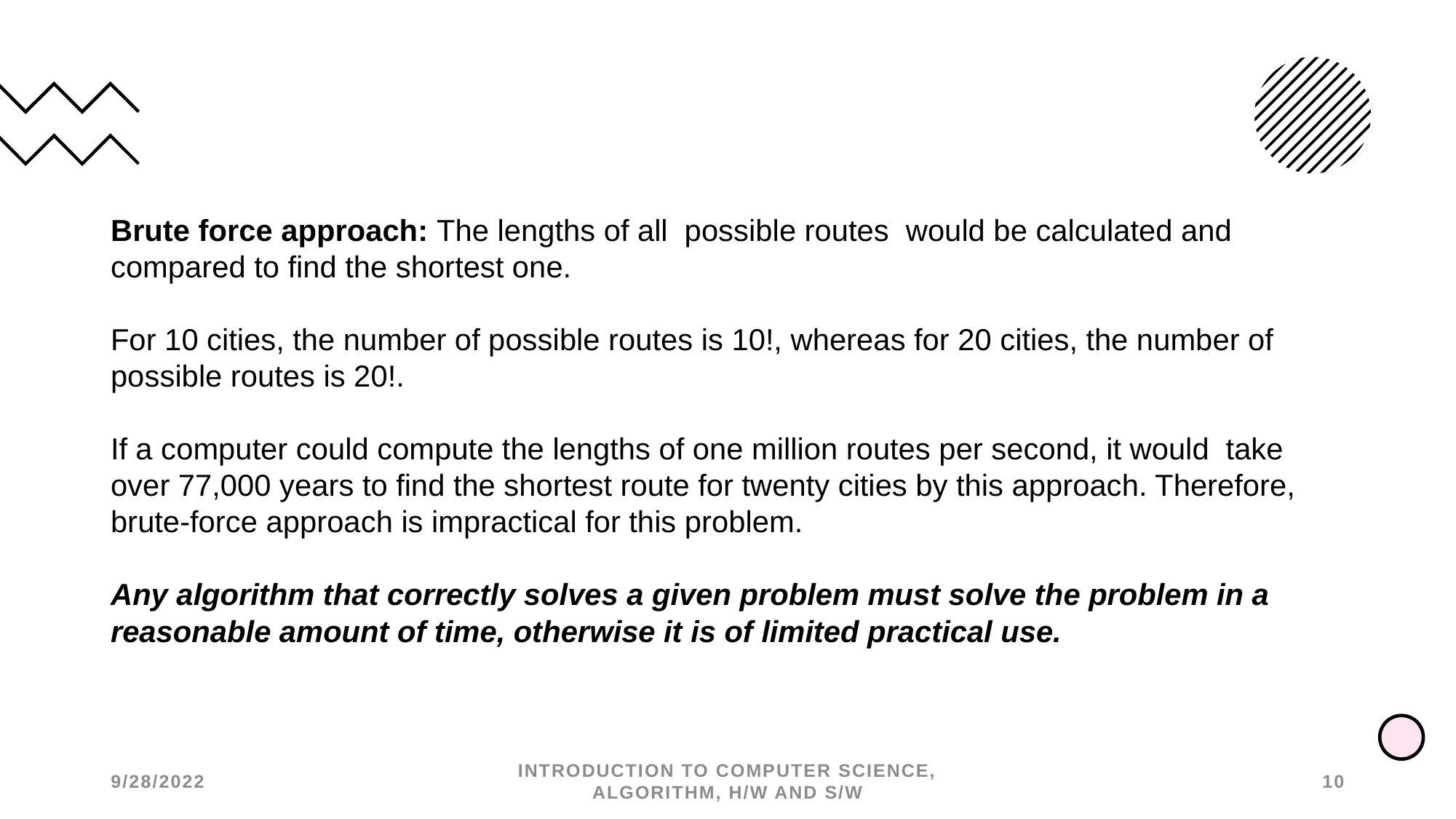

Brute force approach: The lengths of all  possible routes  would be calculated and  compared to find the shortest one.

For 10 cities, the number of possible routes is 10!, whereas for 20 cities, the number of possible routes is 20!.

If a computer could compute the lengths of one million routes per second, it would  take over 77,000 years to find the shortest route for twenty cities by this approach. Therefore, brute-force approach is impractical for this problem.

Any algorithm that correctly solves a given problem must solve the problem in a reasonable amount of time, otherwise it is of limited practical use.
9/28/2022
Introduction to Computer Science, Algorithm, H/W and S/W
10